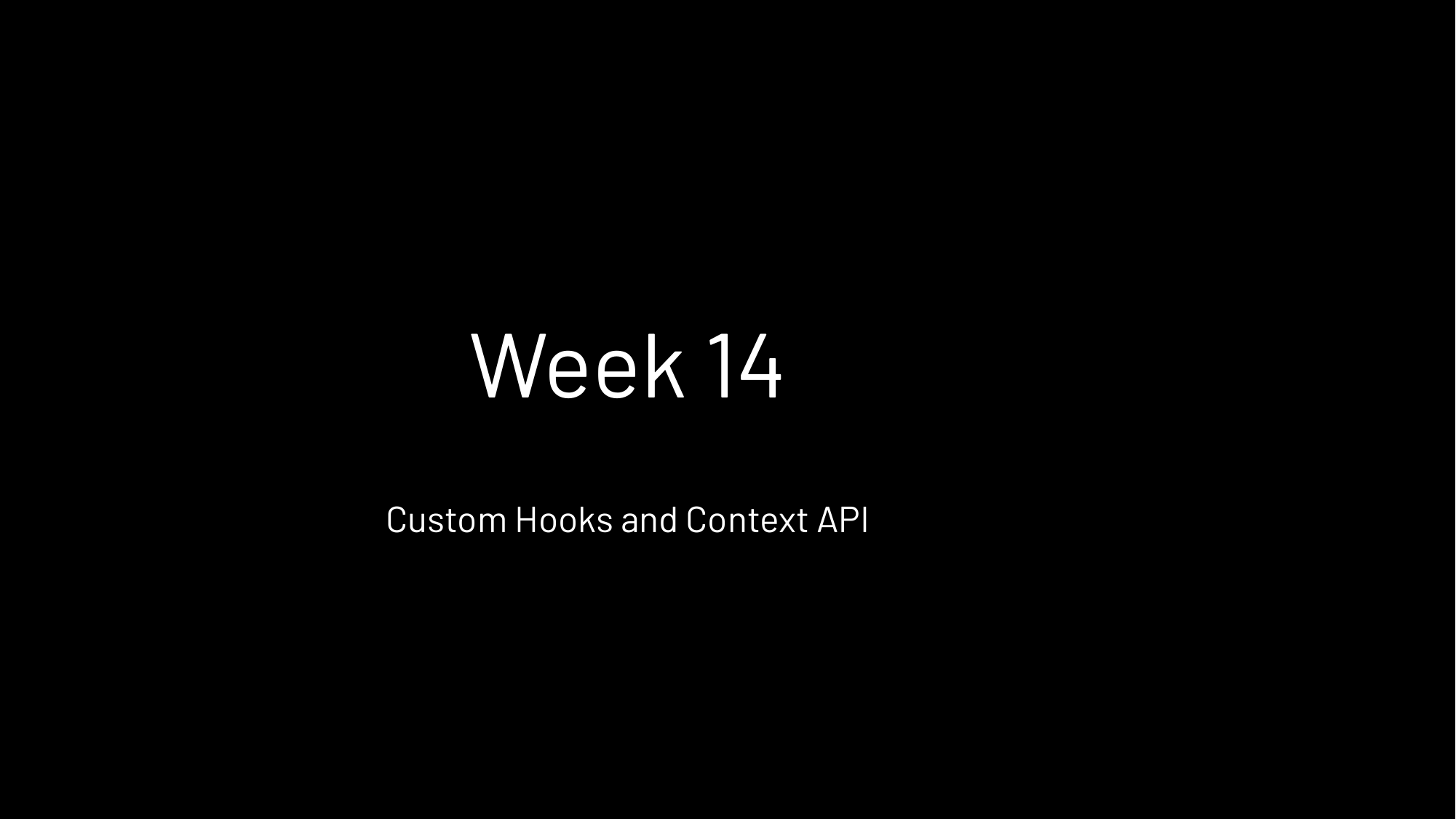

# Week 14
Custom Hooks and Context API